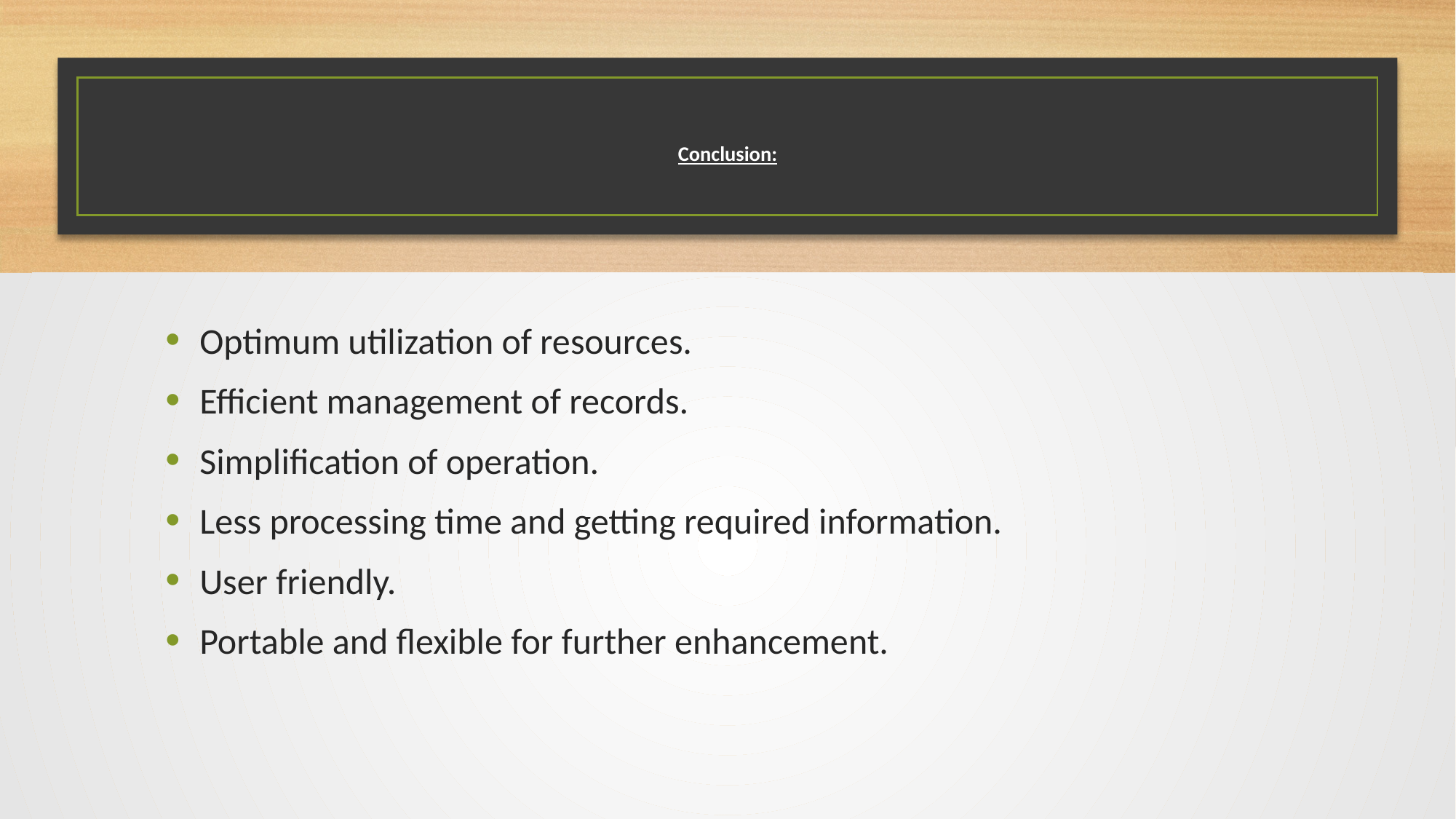

# Conclusion:

Optimum utilization of resources.
Efficient management of records.
Simplification of operation.
Less processing time and getting required information.
User friendly.
Portable and flexible for further enhancement.